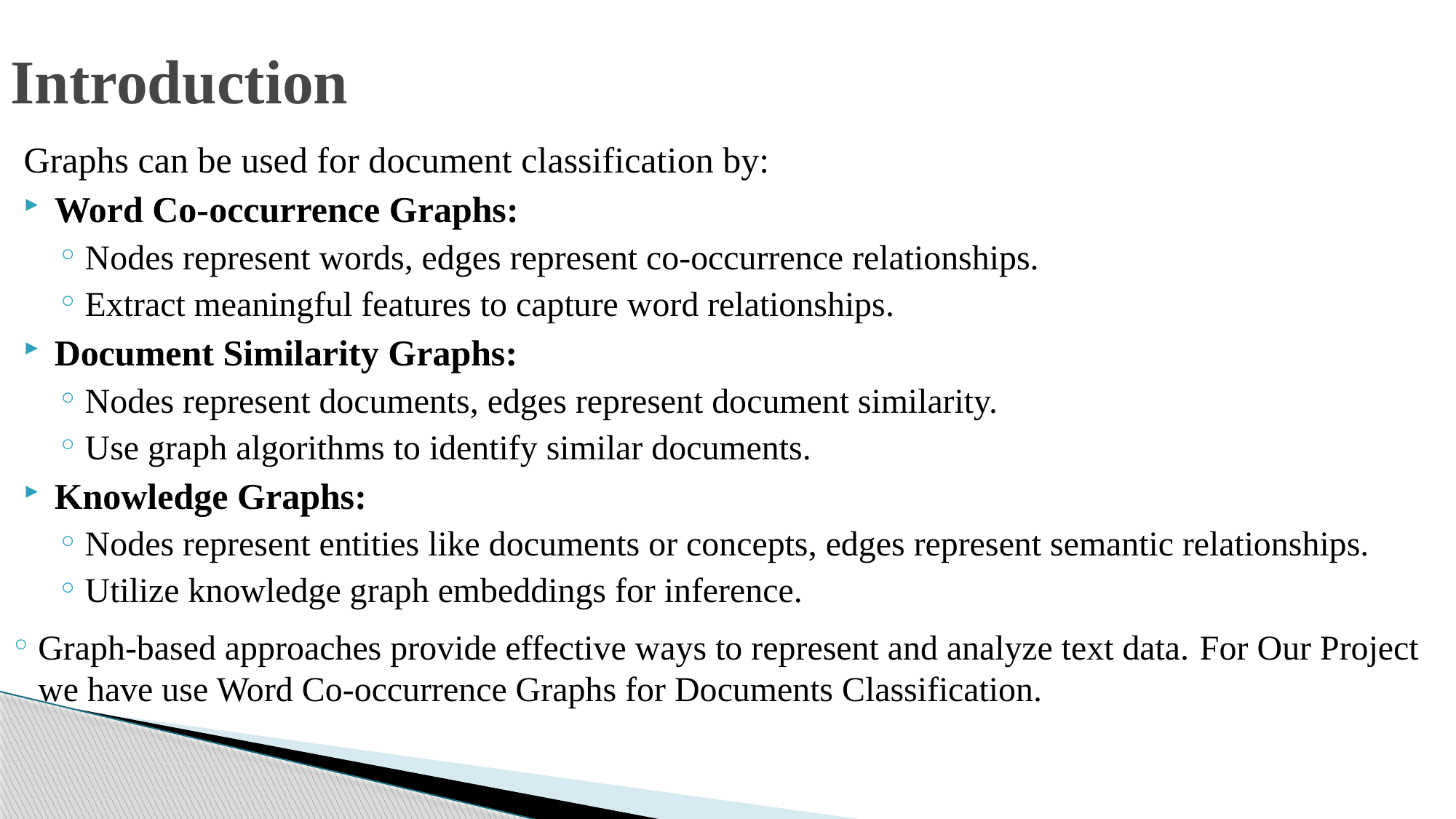

# Introduction
Graphs can be used for document classification by:
Word Co-occurrence Graphs:
Nodes represent words, edges represent co-occurrence relationships.
Extract meaningful features to capture word relationships.
Document Similarity Graphs:
Nodes represent documents, edges represent document similarity.
Use graph algorithms to identify similar documents.
Knowledge Graphs:
Nodes represent entities like documents or concepts, edges represent semantic relationships.
Utilize knowledge graph embeddings for inference.
Graph-based approaches provide effective ways to represent and analyze text data. For Our Project we have use Word Co-occurrence Graphs for Documents Classification.